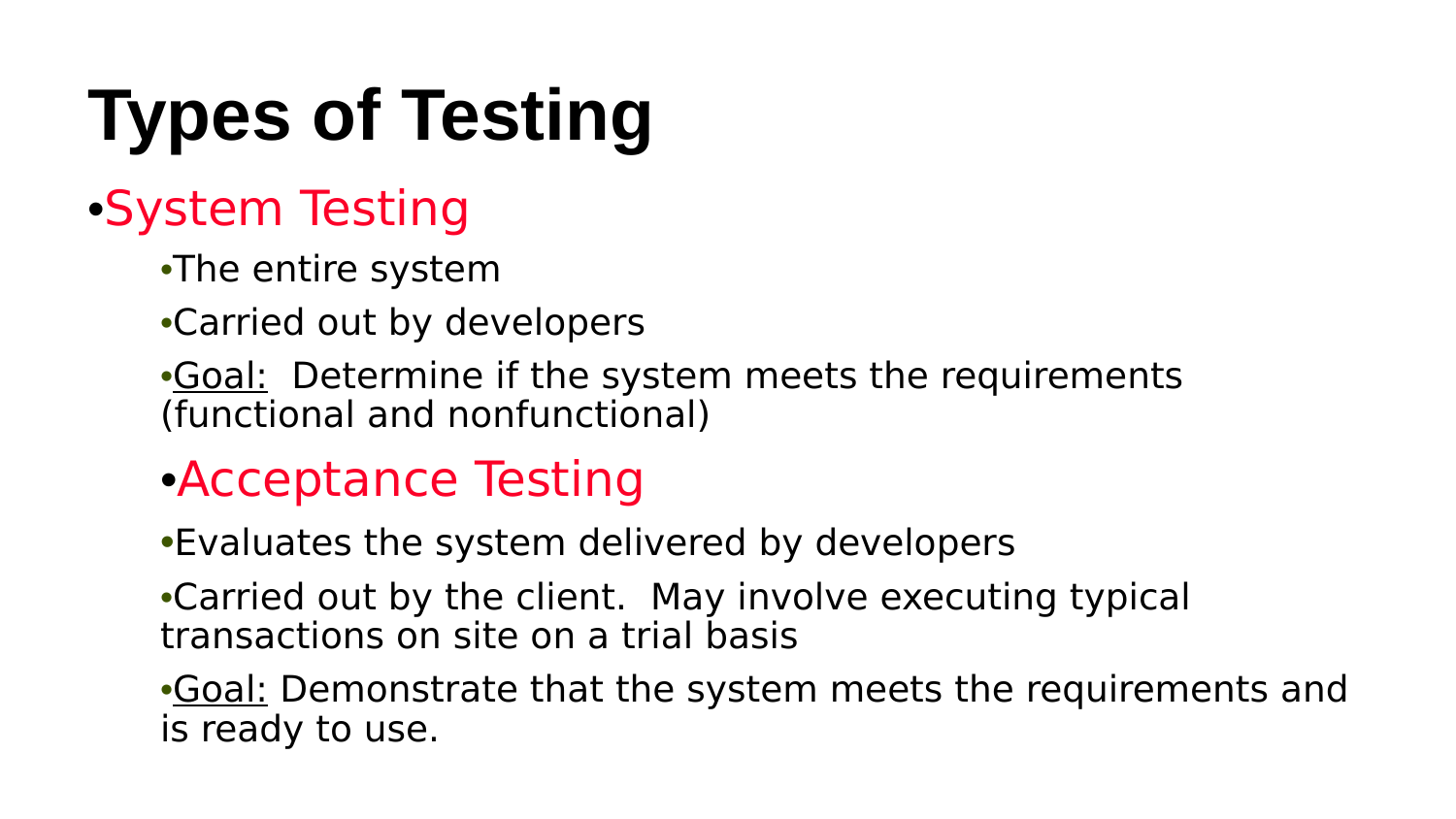

# Types of Testing
•System Testing
•The entire system
•Carried out by developers
•Goal:  Determine if the system meets the requirements (functional and nonfunctional)
•Acceptance Testing
•Evaluates the system delivered by developers
•Carried out by the client.  May involve executing typical transactions on site on a trial basis
•Goal: Demonstrate that the system meets the requirements and is ready to use.